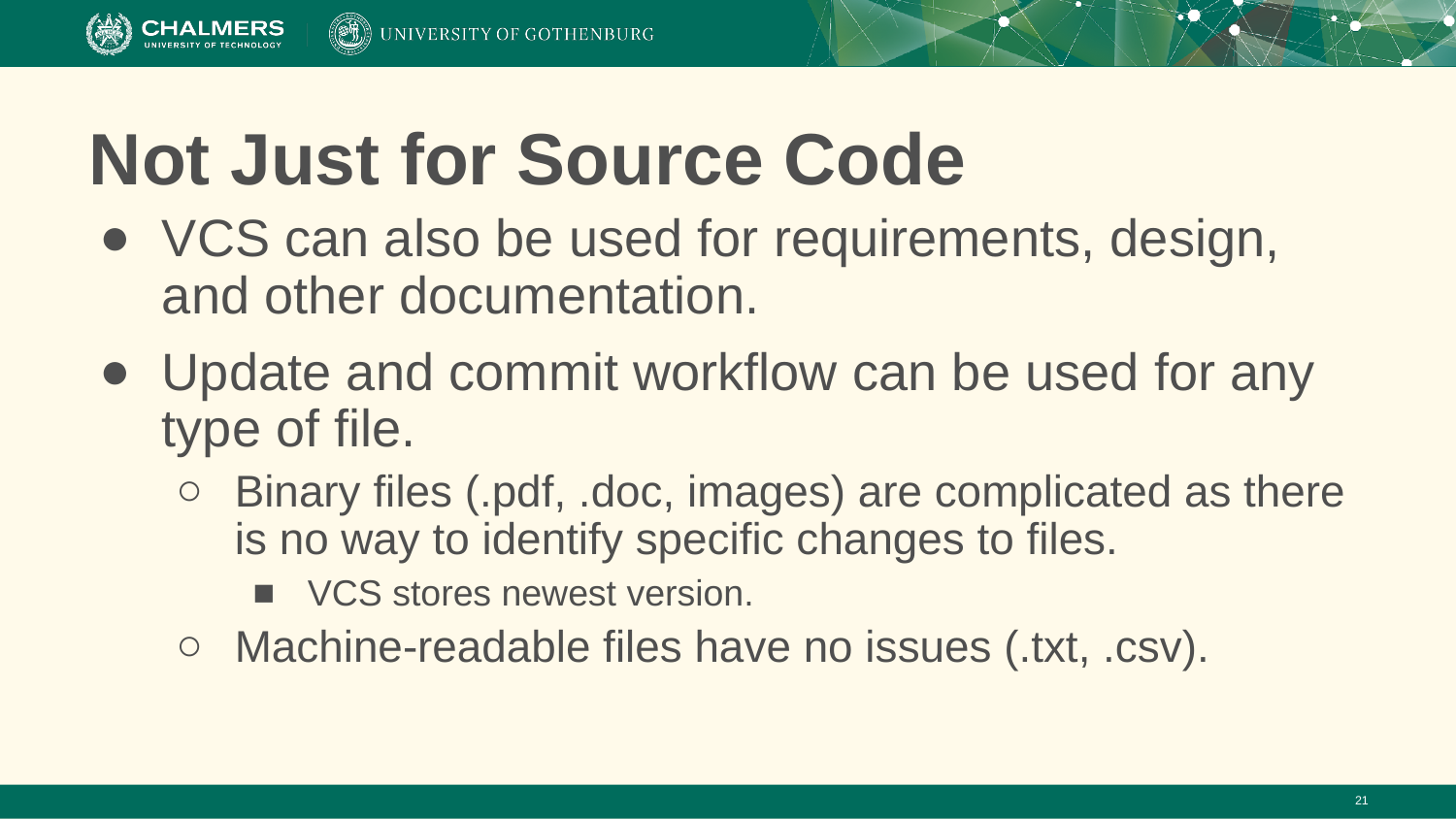

# Not Just for Source Code

VCS can also be used for requirements, design, and other documentation.
Update and commit workflow can be used for any type of file.
Binary files (.pdf, .doc, images) are complicated as there is no way to identify specific changes to files.
VCS stores newest version.
Machine-readable files have no issues (.txt, .csv).

21